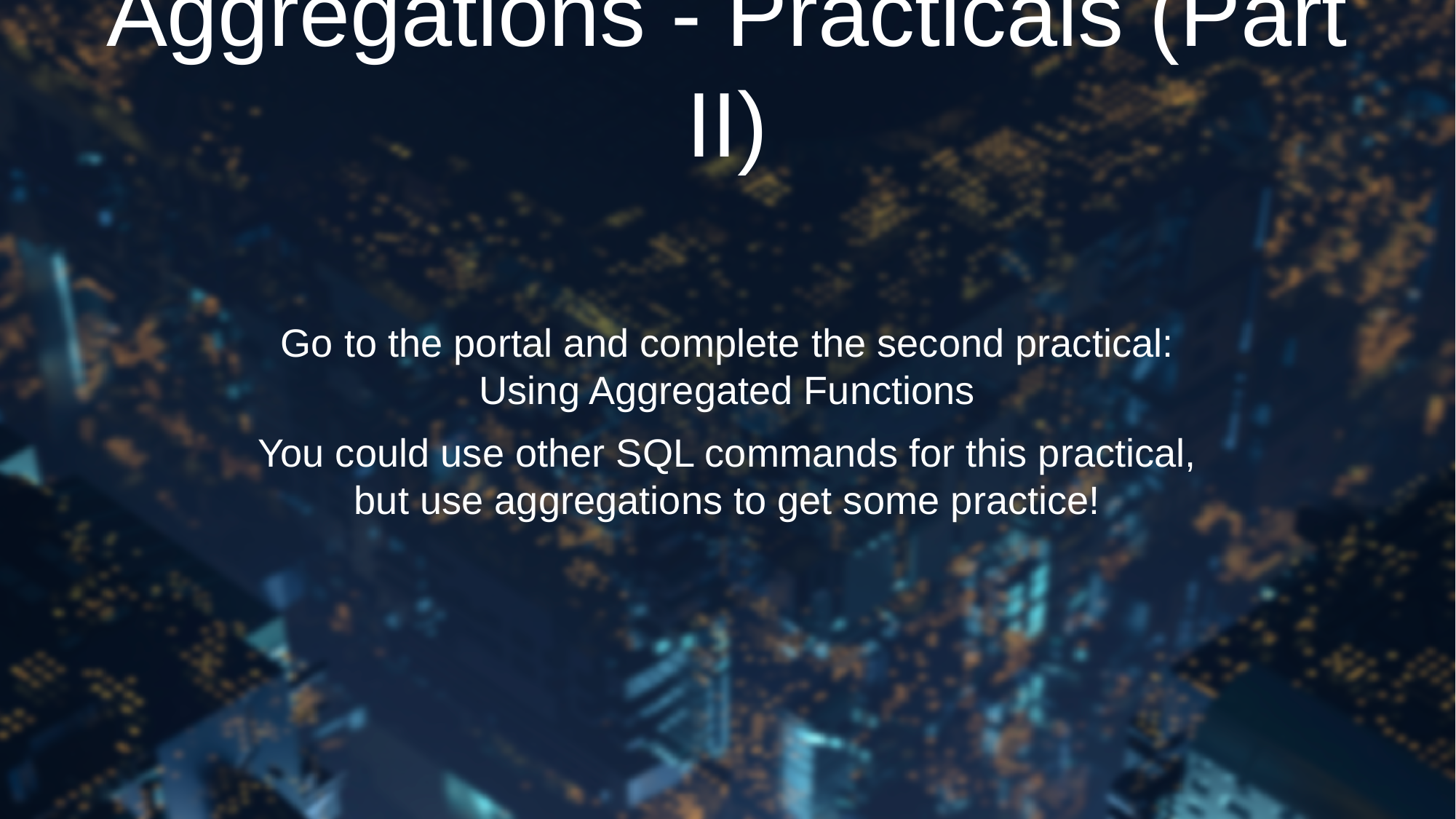

# Aggregations - Practicals (Part II)
Go to the portal and complete the second practical: Using Aggregated Functions
You could use other SQL commands for this practical, but use aggregations to get some practice!